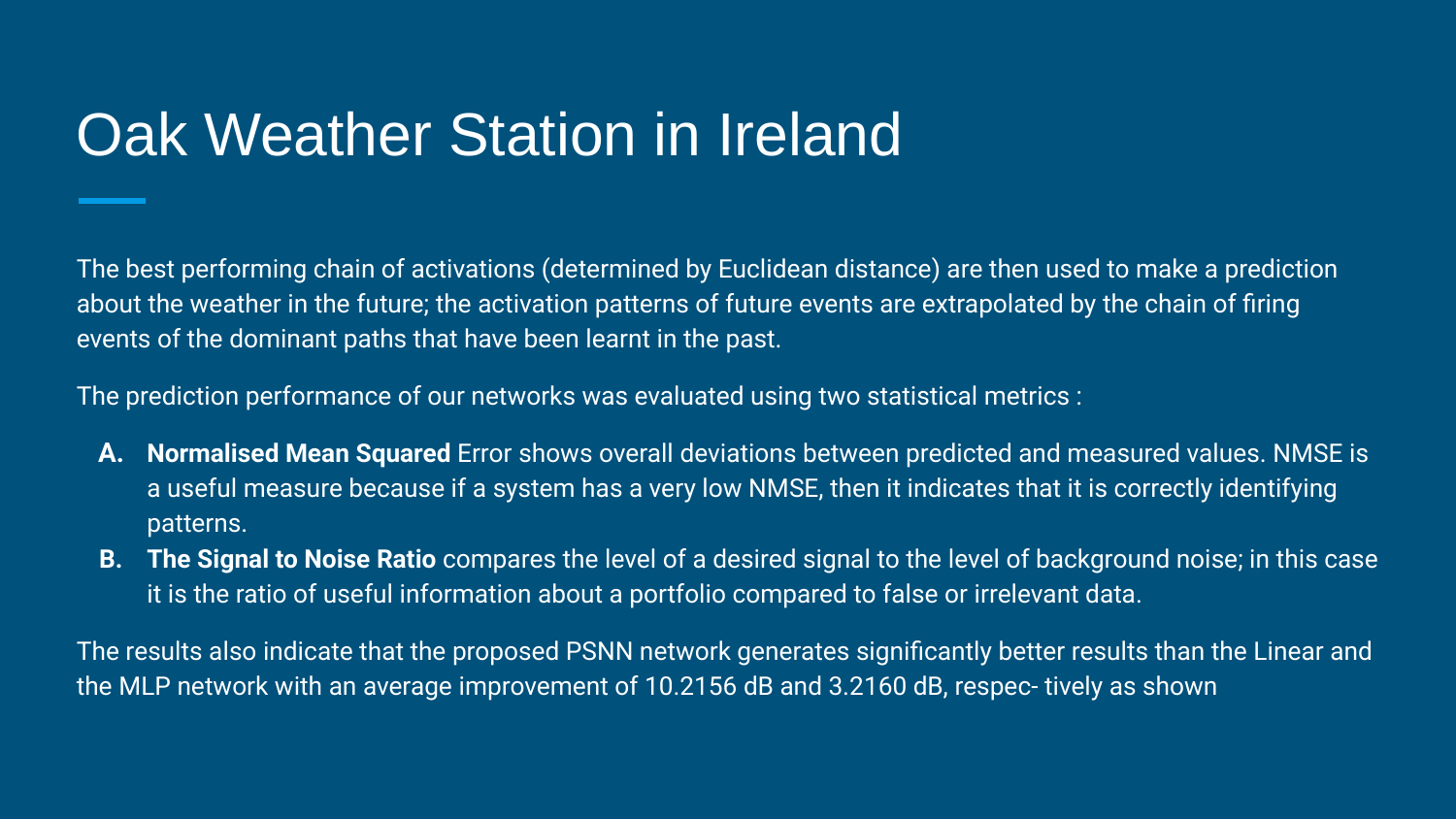

# Oak Weather Station in Ireland
The best performing chain of activations (determined by Euclidean distance) are then used to make a prediction about the weather in the future; the activation patterns of future events are extrapolated by the chain of firing events of the dominant paths that have been learnt in the past.
The prediction performance of our networks was evaluated using two statistical metrics :
Normalised Mean Squared Error shows overall deviations between predicted and measured values. NMSE is a useful measure because if a system has a very low NMSE, then it indicates that it is correctly identifying patterns.
The Signal to Noise Ratio compares the level of a desired signal to the level of background noise; in this case it is the ratio of useful information about a portfolio compared to false or irrelevant data.
The results also indicate that the proposed PSNN network generates significantly better results than the Linear and the MLP network with an average improvement of 10.2156 dB and 3.2160 dB, respec- tively as shown